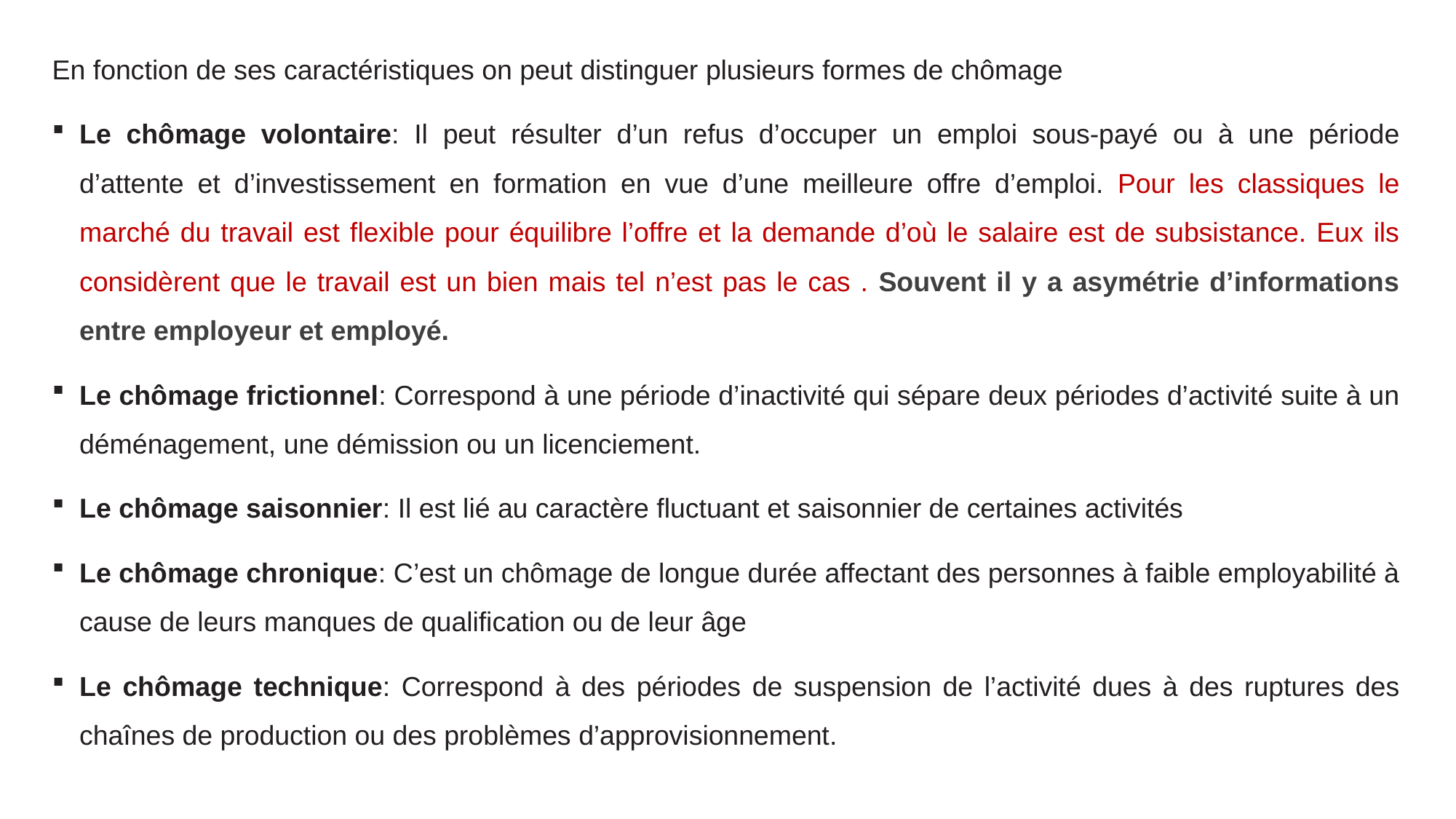

En fonction de ses caractéristiques on peut distinguer plusieurs formes de chômage
Le chômage volontaire: Il peut résulter d’un refus d’occuper un emploi sous-payé ou à une période d’attente et d’investissement en formation en vue d’une meilleure offre d’emploi. Pour les classiques le marché du travail est flexible pour équilibre l’offre et la demande d’où le salaire est de subsistance. Eux ils considèrent que le travail est un bien mais tel n’est pas le cas . Souvent il y a asymétrie d’informations entre employeur et employé.
Le chômage frictionnel: Correspond à une période d’inactivité qui sépare deux périodes d’activité suite à un déménagement, une démission ou un licenciement.
Le chômage saisonnier: Il est lié au caractère fluctuant et saisonnier de certaines activités
Le chômage chronique: C’est un chômage de longue durée affectant des personnes à faible employabilité à cause de leurs manques de qualification ou de leur âge
Le chômage technique: Correspond à des périodes de suspension de l’activité dues à des ruptures des chaînes de production ou des problèmes d’approvisionnement.